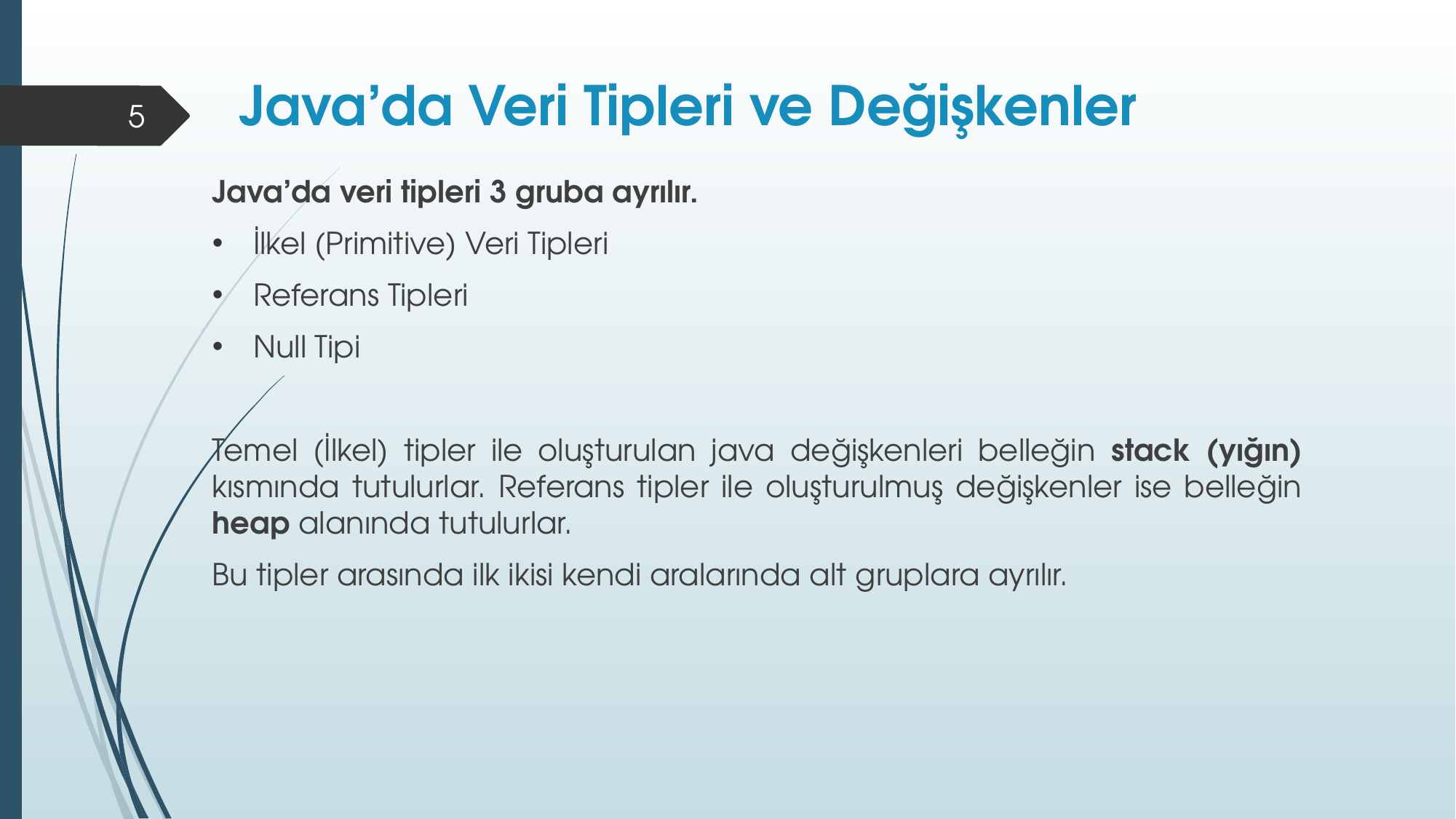

# Java’da Veri Tipleri ve Değişkenler
5
Java’da veri tipleri 3 gruba ayrılır.
İlkel (Primitive) Veri Tipleri
Referans Tipleri
Null Tipi

Temel (İlkel) tipler ile oluşturulan java değişkenleri belleğin stack (yığın) kısmında tutulurlar. Referans tipler ile oluşturulmuş değişkenler ise belleğin heap alanında tutulurlar.
Bu tipler arasında ilk ikisi kendi aralarında alt gruplara ayrılır.